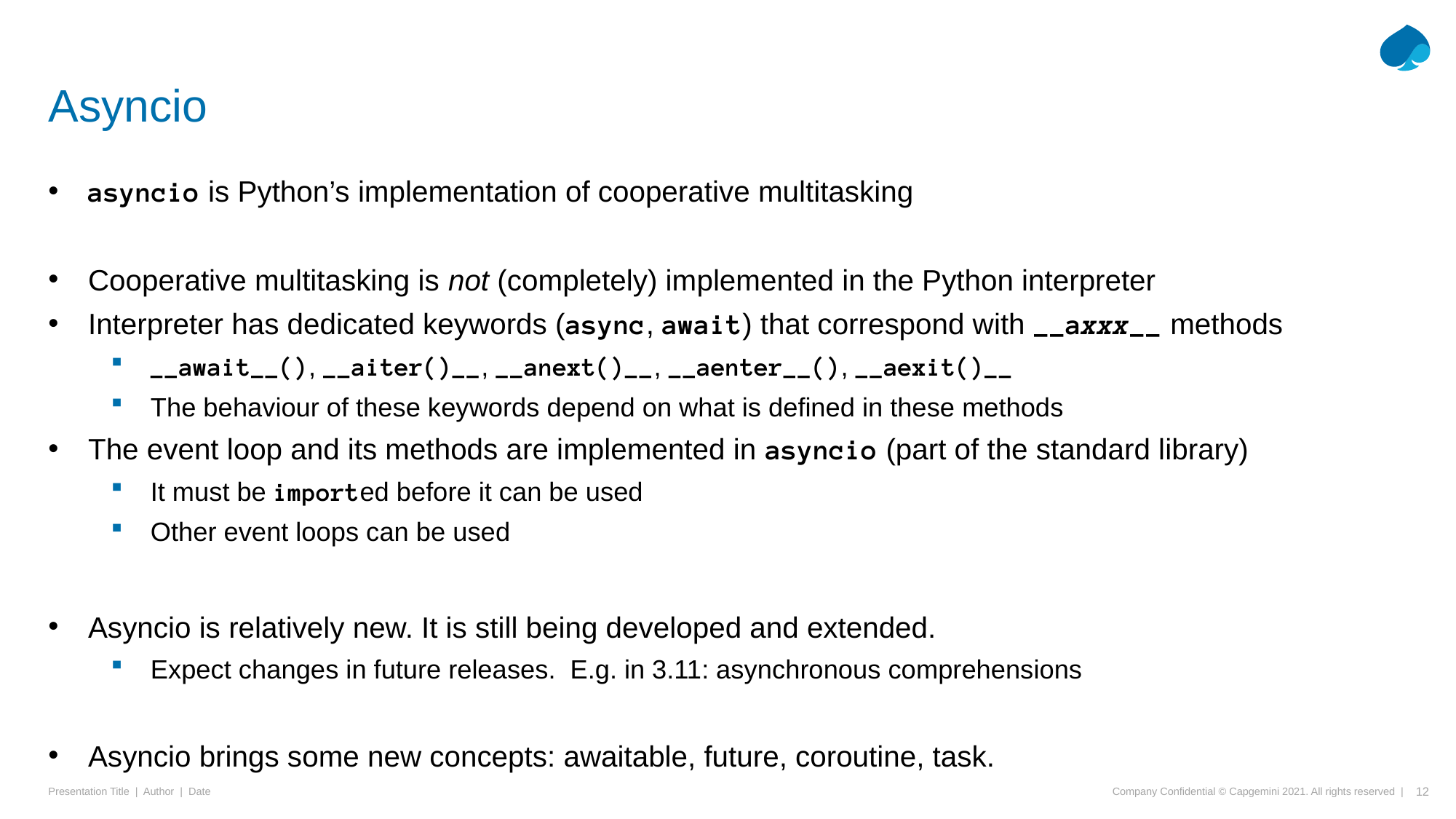

# Asyncio
asyncio is Python’s implementation of cooperative multitasking

Cooperative multitasking is not (completely) implemented in the Python interpreter
Interpreter has dedicated keywords (async, await) that correspond with __axxx__ methods
__await__(), __aiter()__, __anext()__, __aenter__(), __aexit()__
The behaviour of these keywords depend on what is defined in these methods
The event loop and its methods are implemented in asyncio (part of the standard library)
It must be imported before it can be used
Other event loops can be used

Asyncio is relatively new. It is still being developed and extended.
Expect changes in future releases.  E.g. in 3.11: asynchronous comprehensions

Asyncio brings some new concepts: awaitable, future, coroutine, task.